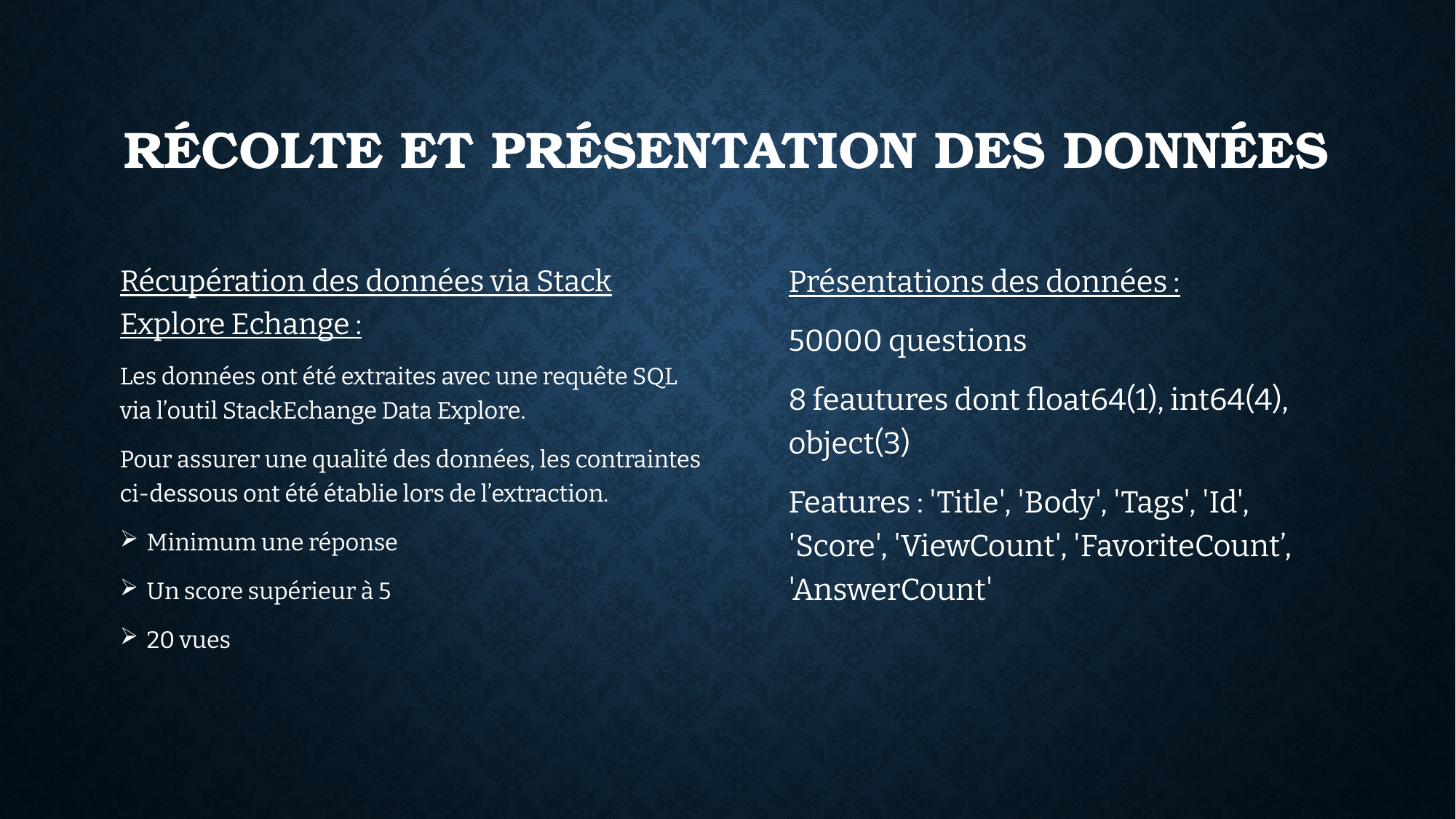

# Récolte et présentation des données
Récupération des données via Stack Explore Echange :
Les données ont été extraites avec une requête SQL via l’outil StackEchange Data Explore.
Pour assurer une qualité des données, les contraintes ci-dessous ont été établie lors de l’extraction.
Minimum une réponse
Un score supérieur à 5
20 vues
Présentations des données :
50000 questions
8 feautures dont float64(1), int64(4), object(3)
Features : 'Title', 'Body', 'Tags', 'Id', 'Score', 'ViewCount', 'FavoriteCount’, 'AnswerCount'